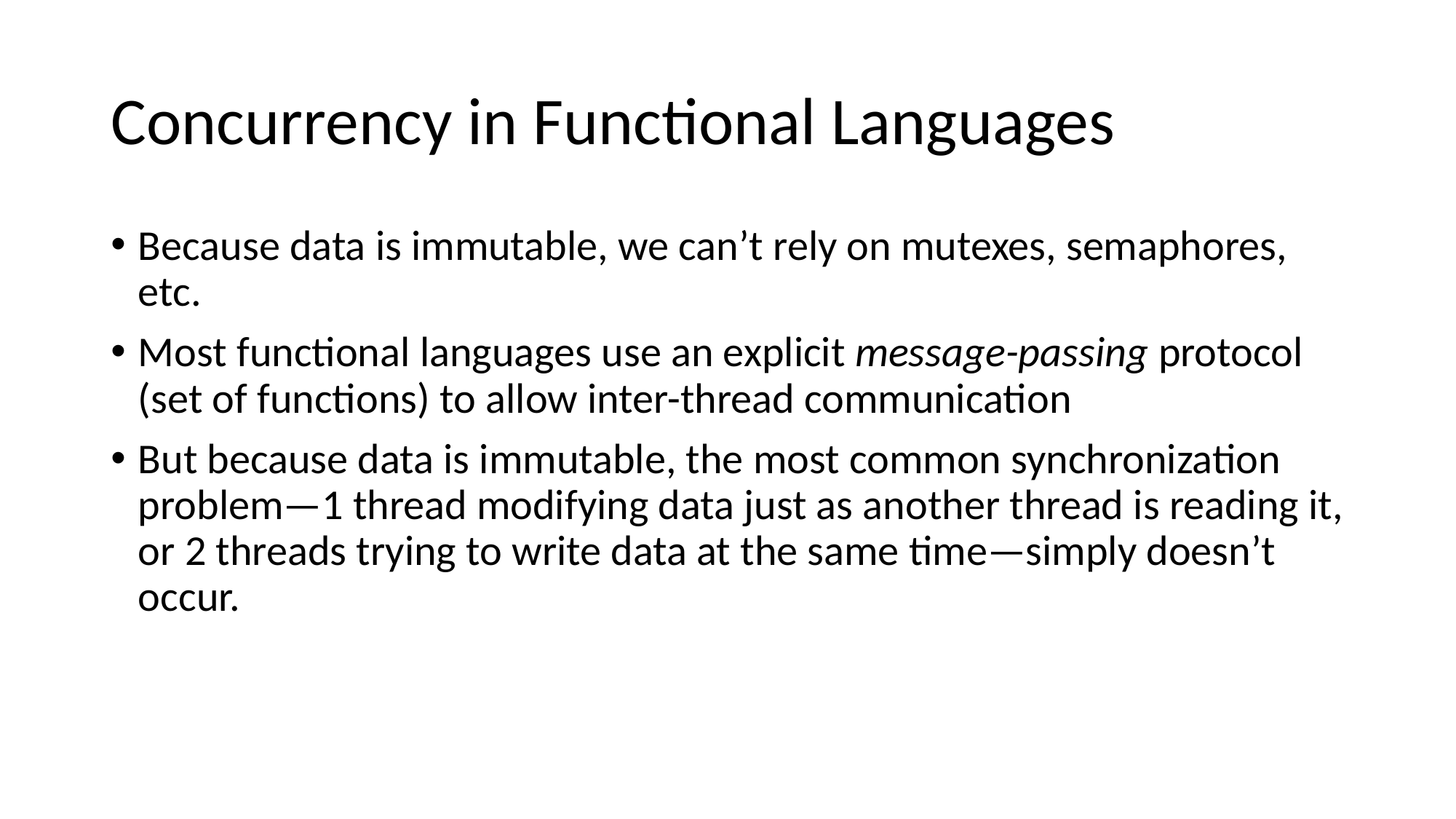

# Concurrency in Functional Languages
Because data is immutable, we can’t rely on mutexes, semaphores, etc.
Most functional languages use an explicit message-passing protocol (set of functions) to allow inter-thread communication
But because data is immutable, the most common synchronization problem—1 thread modifying data just as another thread is reading it, or 2 threads trying to write data at the same time—simply doesn’t occur.